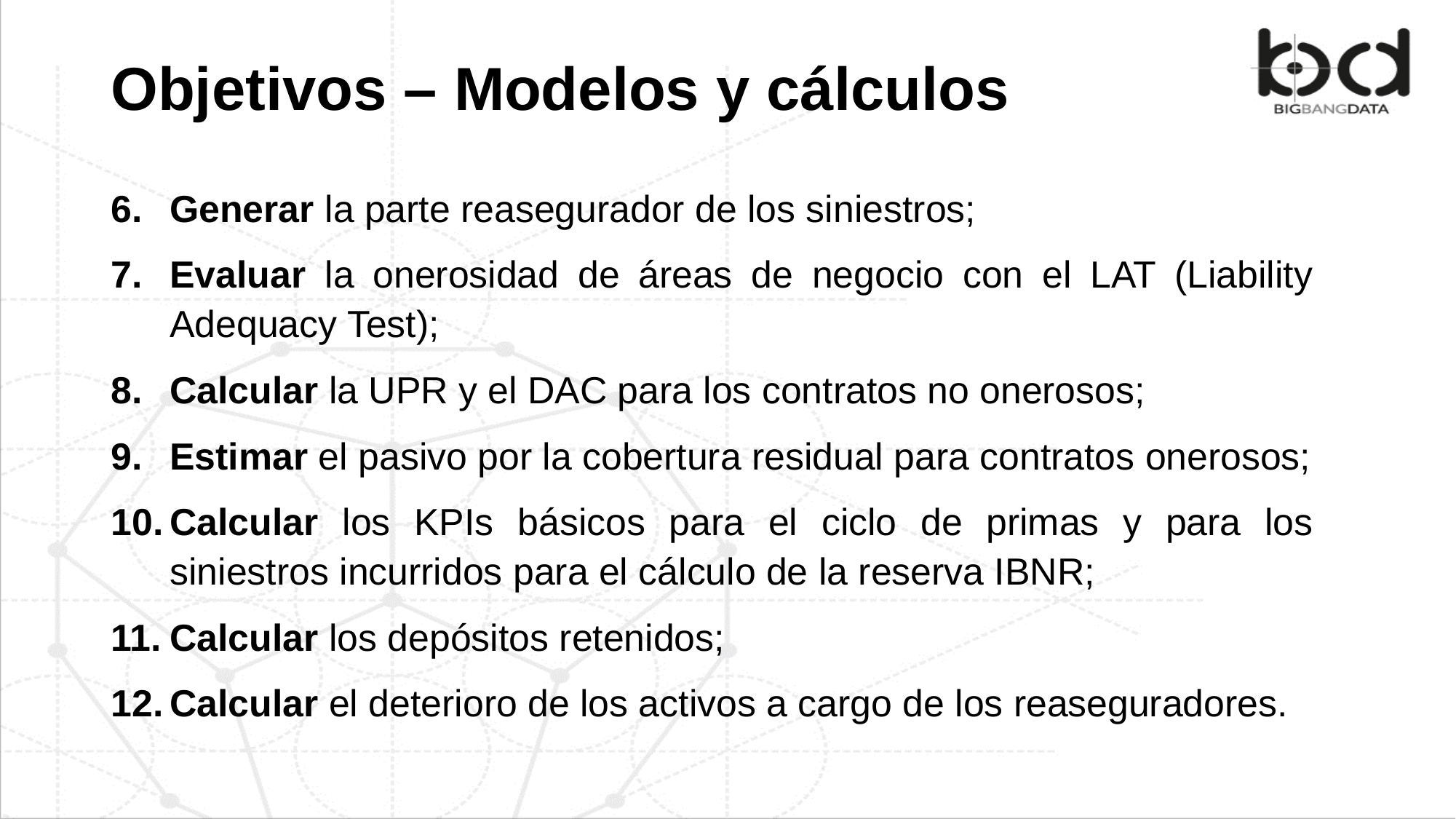

# Objetivos – Modelos y cálculos
Generar la parte reasegurador de los siniestros;
Evaluar la onerosidad de áreas de negocio con el LAT (Liability Adequacy Test);
Calcular la UPR y el DAC para los contratos no onerosos;
Estimar el pasivo por la cobertura residual para contratos onerosos;
Calcular los KPIs básicos para el ciclo de primas y para los siniestros incurridos para el cálculo de la reserva IBNR;
Calcular los depósitos retenidos;
Calcular el deterioro de los activos a cargo de los reaseguradores.